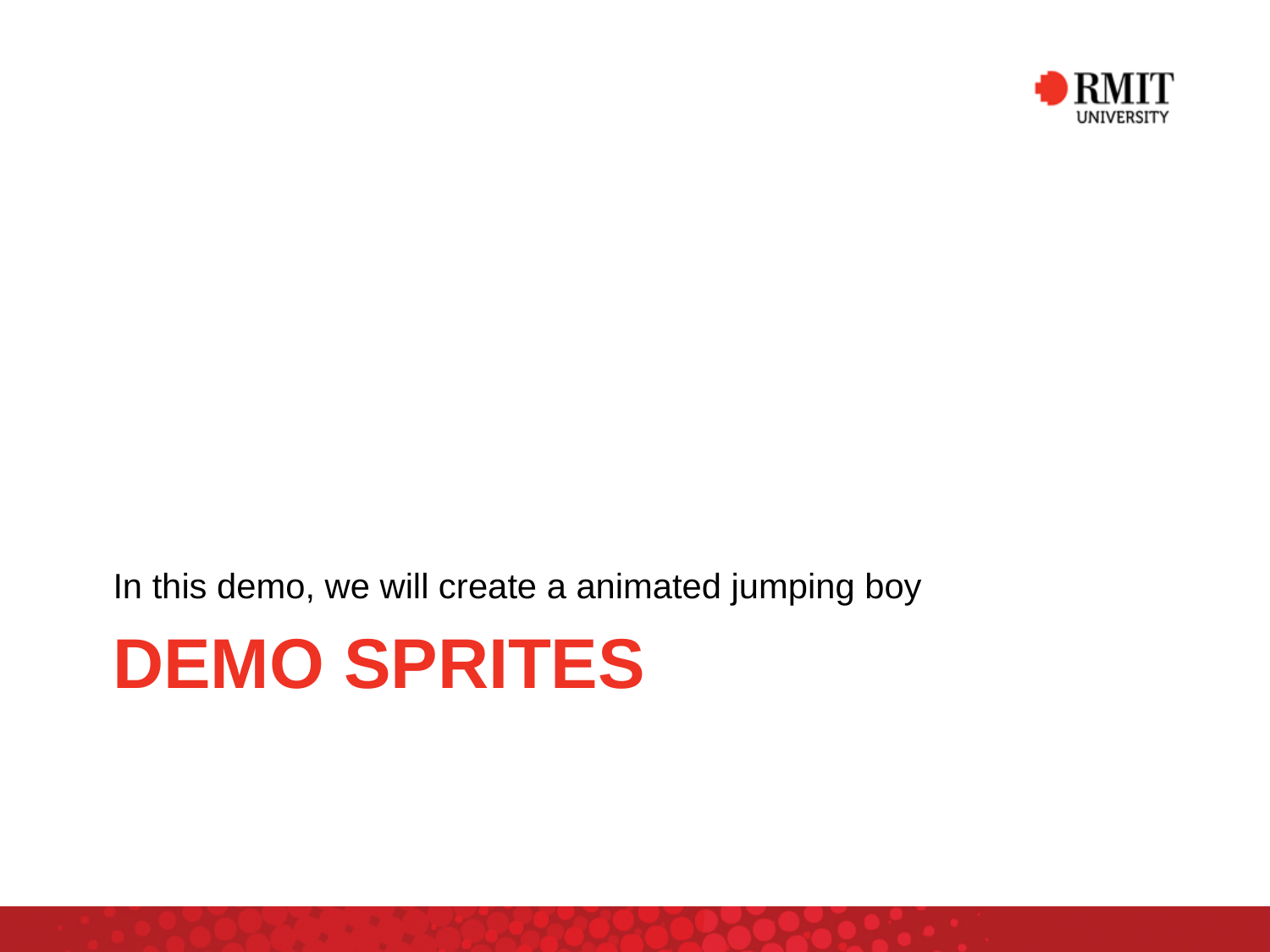

In this demo, we will create a animated jumping boy
# Demo sprites